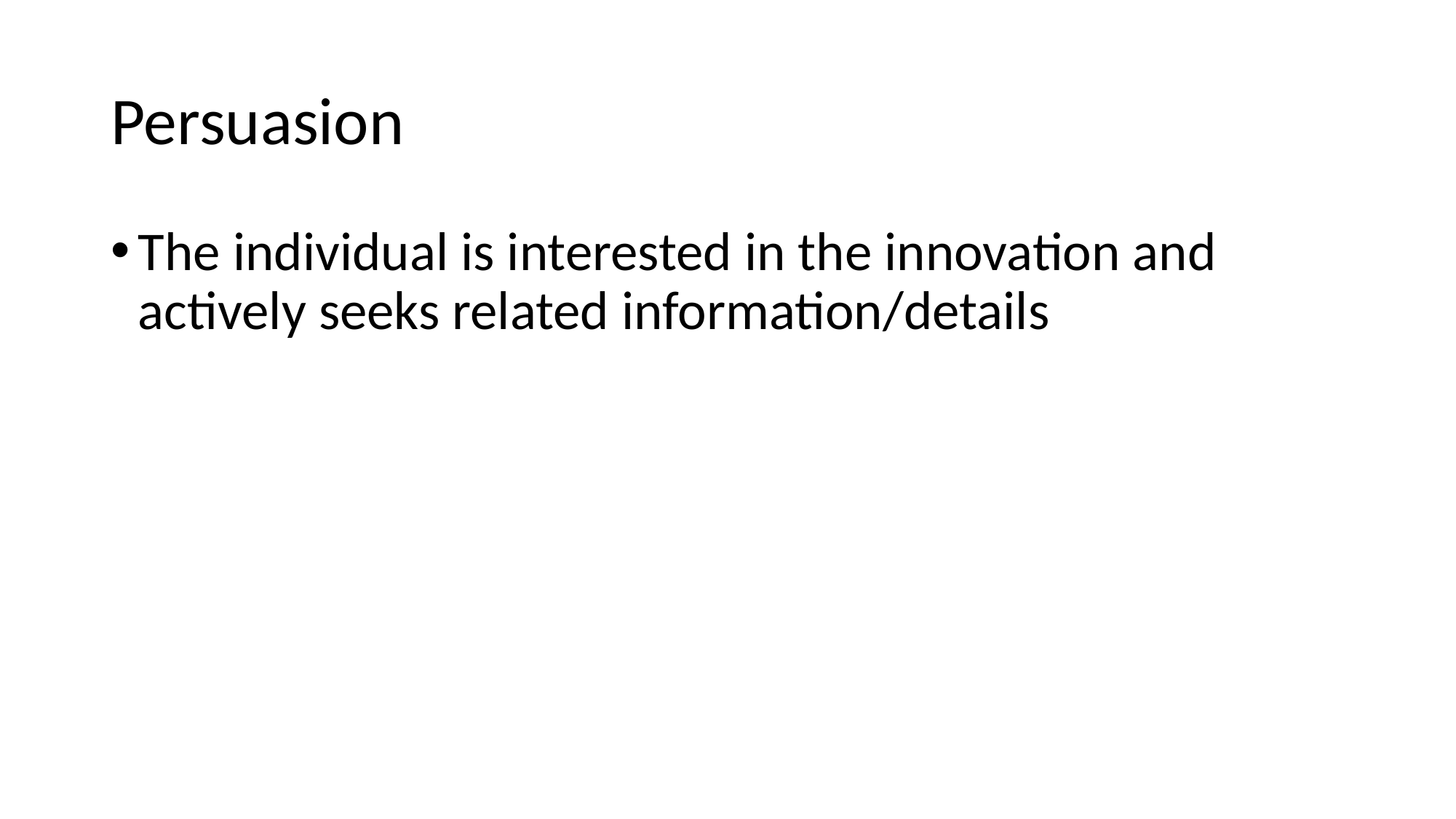

# Persuasion
The individual is interested in the innovation and actively seeks related information/details